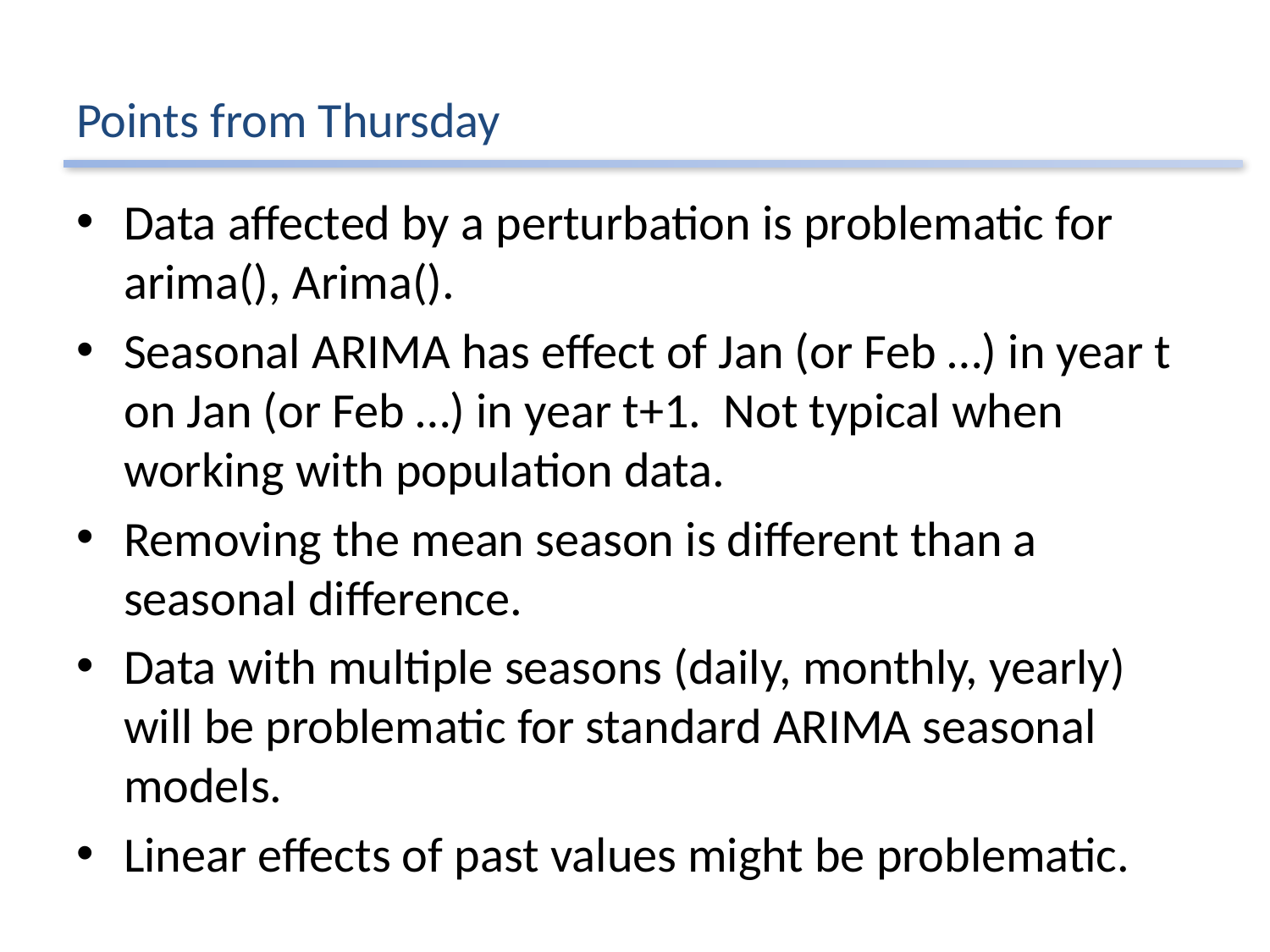

# Points from Thursday

Data affected by a perturbation is problematic for arima(), Arima().
Seasonal ARIMA has effect of Jan (or Feb …) in year t on Jan (or Feb …) in year t+1.  Not typical when working with population data.
Removing the mean season is different than a seasonal difference.
Data with multiple seasons (daily, monthly, yearly) will be problematic for standard ARIMA seasonal models.
Linear effects of past values might be problematic.